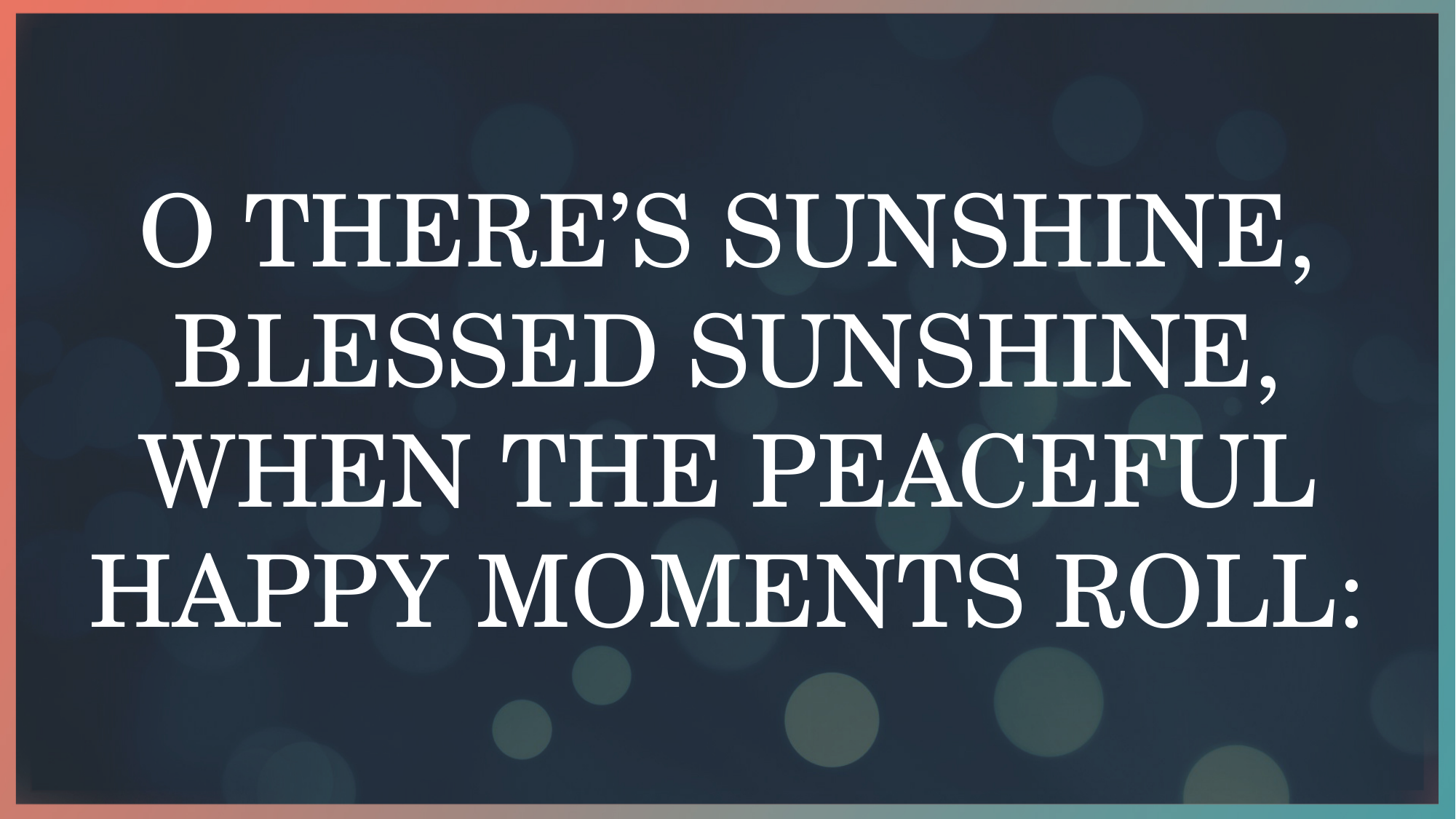

O THERE’S SUNSHINE, BLESSED SUNSHINE,
WHEN THE PEACEFUL HAPPY MOMENTS ROLL: